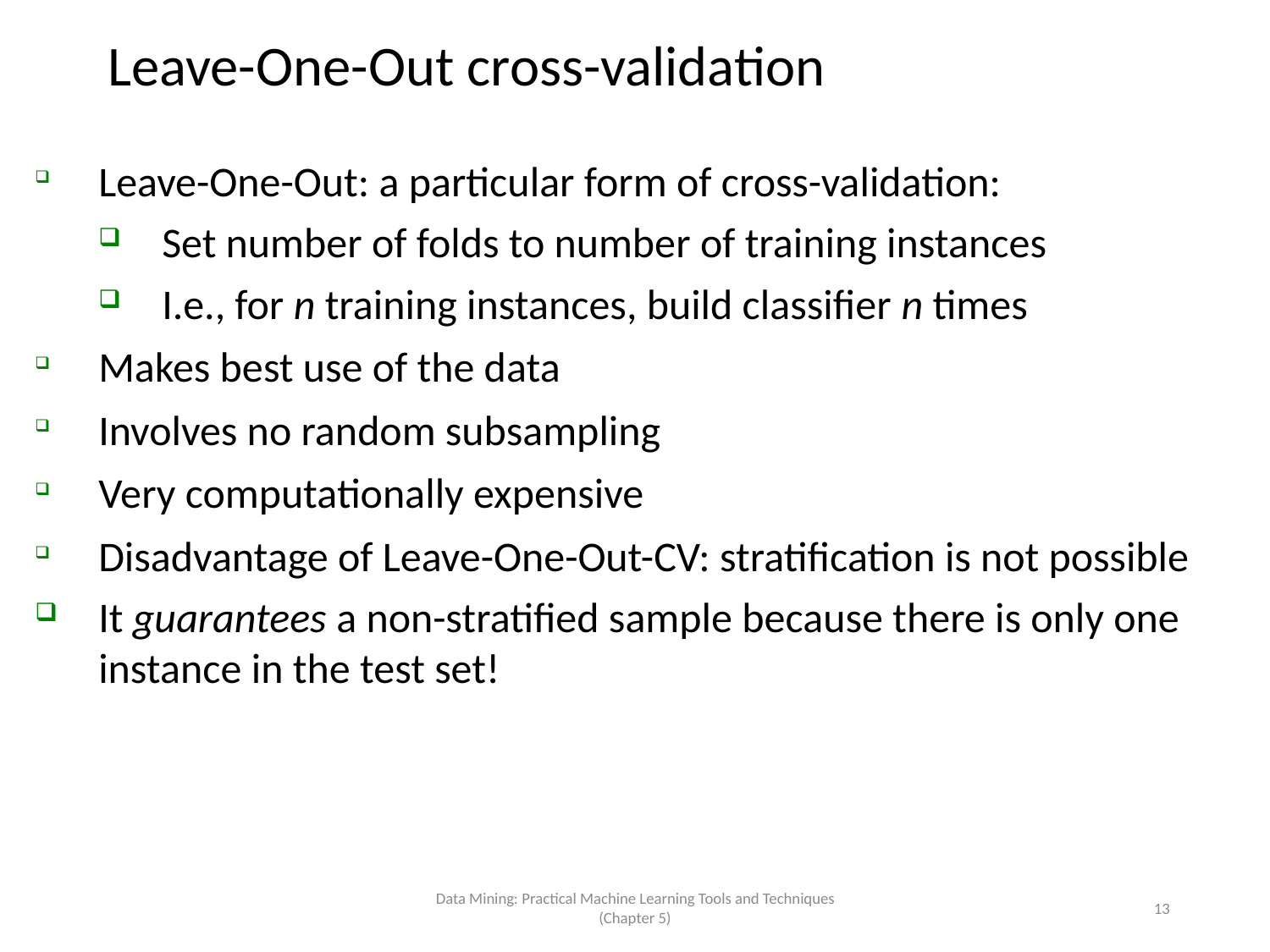

Leave-One-Out cross-validation
Leave-One-Out: a particular form of cross-validation:
Set number of folds to number of training instances
I.e., for n training instances, build classifier n times
Makes best use of the data
Involves no random subsampling
Very computationally expensive
Disadvantage of Leave-One-Out-CV: stratification is not possible
It guarantees a non-stratified sample because there is only one instance in the test set!

Data Mining: Practical Machine Learning Tools and Techniques (Chapter 5)
13